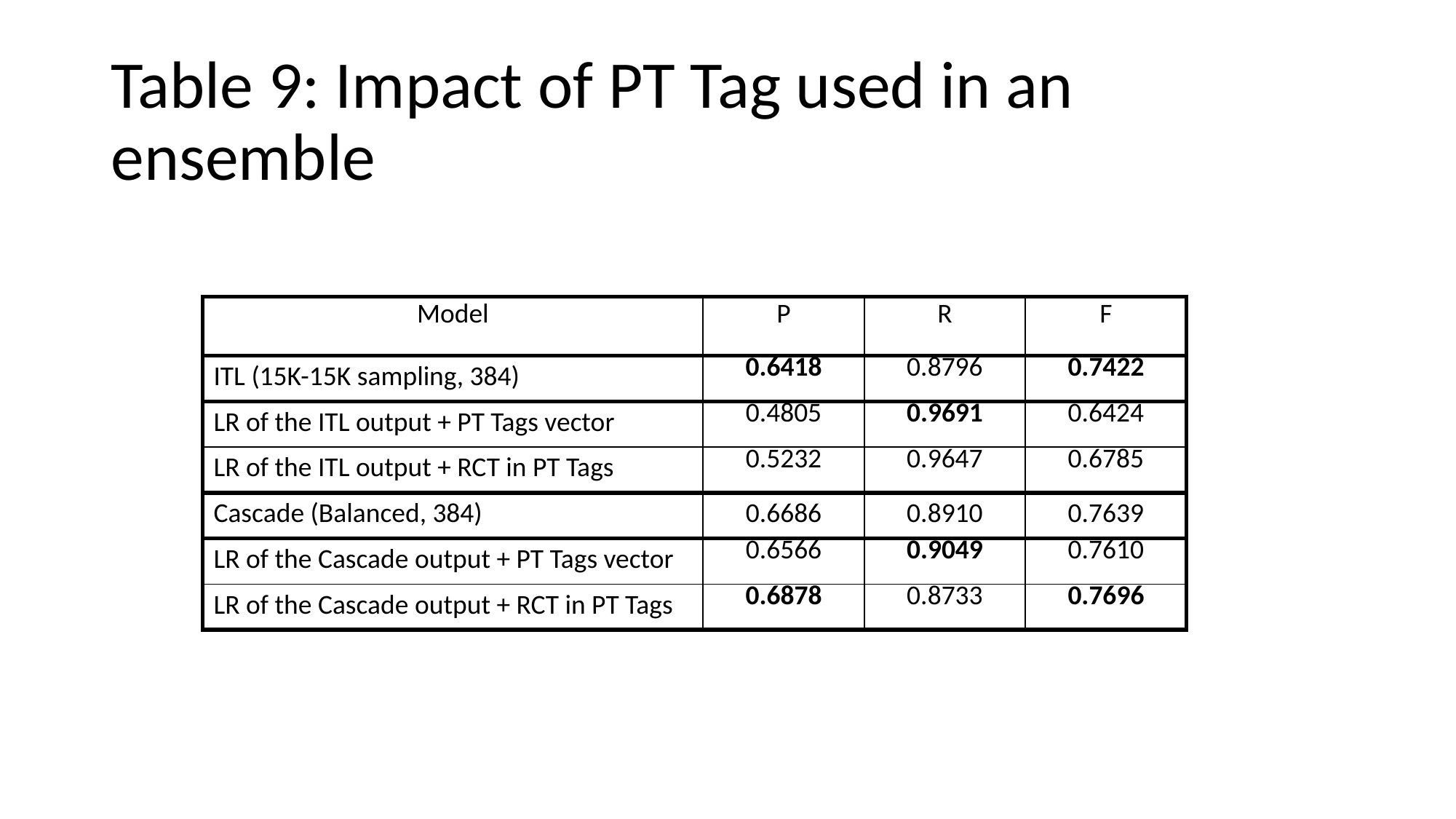

# Table 9: Impact of PT Tag used in an ensemble
| Model | P | R | F |
| --- | --- | --- | --- |
| ITL (15K-15K sampling, 384) | 0.6418 | 0.8796 | 0.7422 |
| LR of the ITL output + PT Tags vector | 0.4805 | 0.9691 | 0.6424 |
| LR of the ITL output + RCT in PT Tags | 0.5232 | 0.9647 | 0.6785 |
| Cascade (Balanced, 384) | 0.6686 | 0.8910 | 0.7639 |
| LR of the Cascade output + PT Tags vector | 0.6566 | 0.9049 | 0.7610 |
| LR of the Cascade output + RCT in PT Tags | 0.6878 | 0.8733 | 0.7696 |